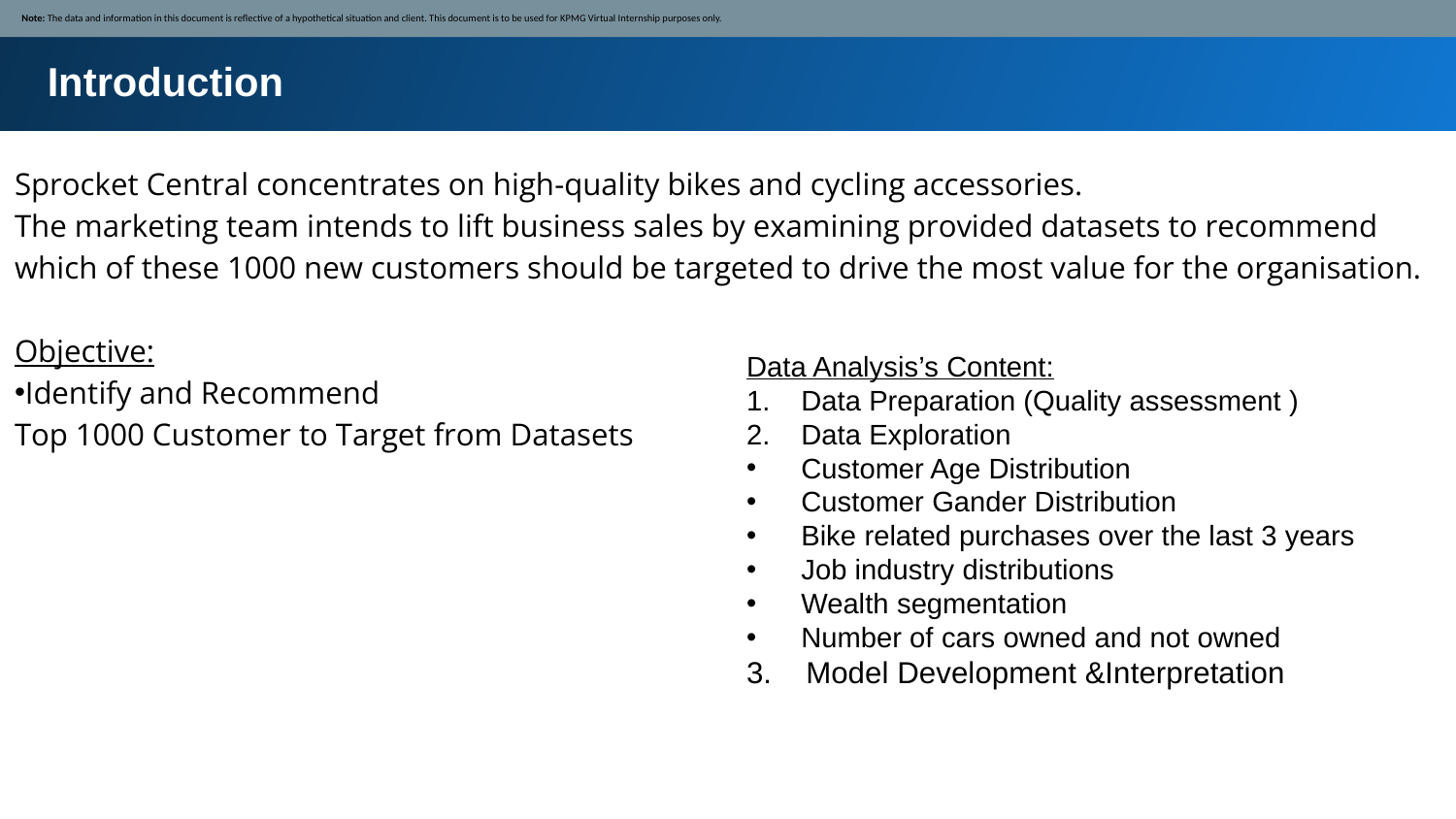

Note: The data and information in this document is reflective of a hypothetical situation and client. This document is to be used for KPMG Virtual Internship purposes only.
Introduction
Sprocket Central concentrates on high-quality bikes and cycling accessories.
The marketing team intends to lift business sales by examining provided datasets to recommend which of these 1000 new customers should be targeted to drive the most value for the organisation.

Objective:
Identify and Recommend
Top 1000 Customer to Target from Datasets

Data Analysis’s Content:
Data Preparation (Quality assessment )
Data Exploration
Customer Age Distribution
Customer Gander Distribution
Bike related purchases over the last 3 years
Job industry distributions
Wealth segmentation
Number of cars owned and not owned
3.    Model Development &Interpretation